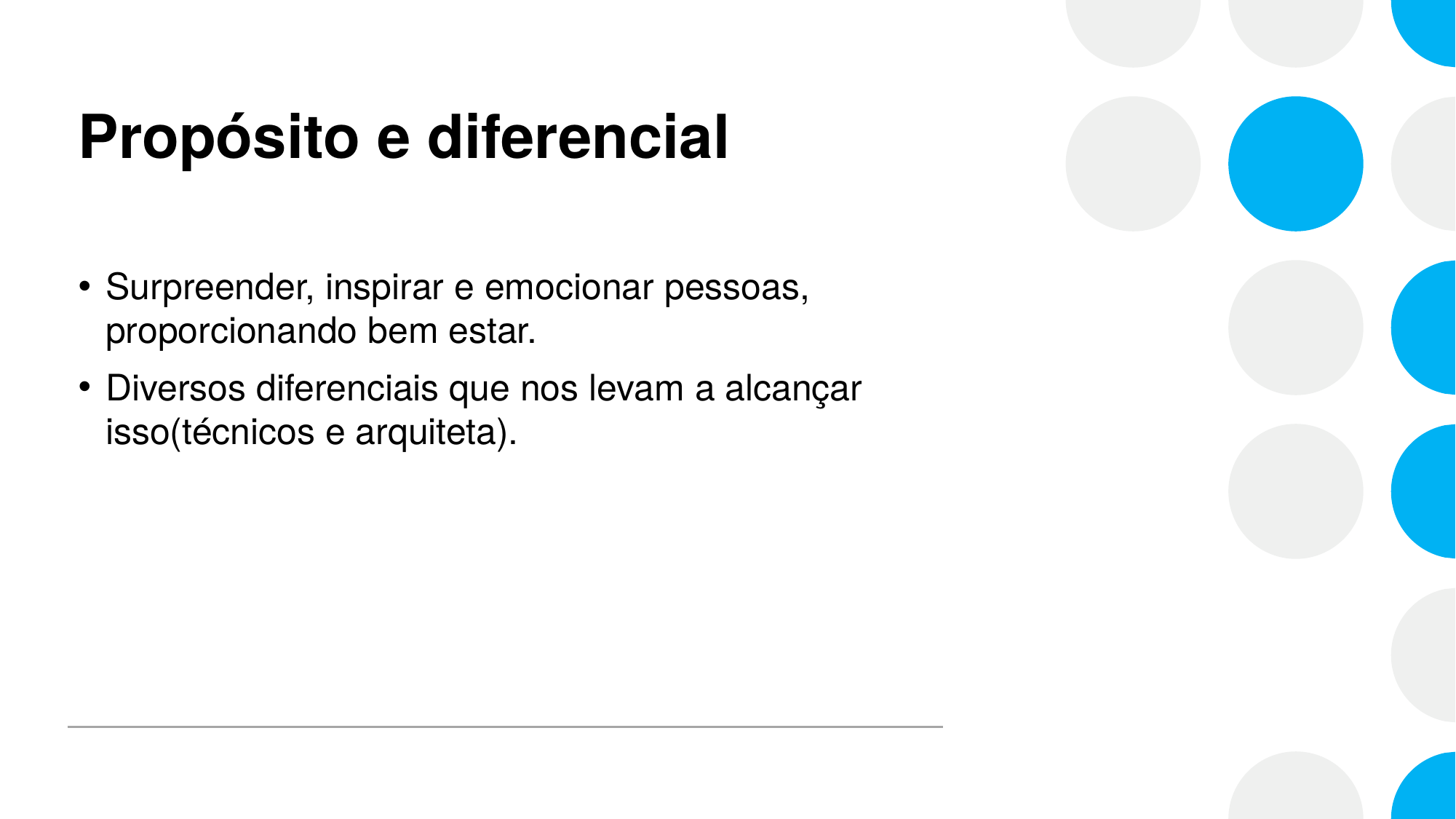

# Propósito e diferencial
Surpreender, inspirar e emocionar pessoas, proporcionando bem estar.
Diversos diferenciais que nos levam a alcançar isso(técnicos e arquiteta).